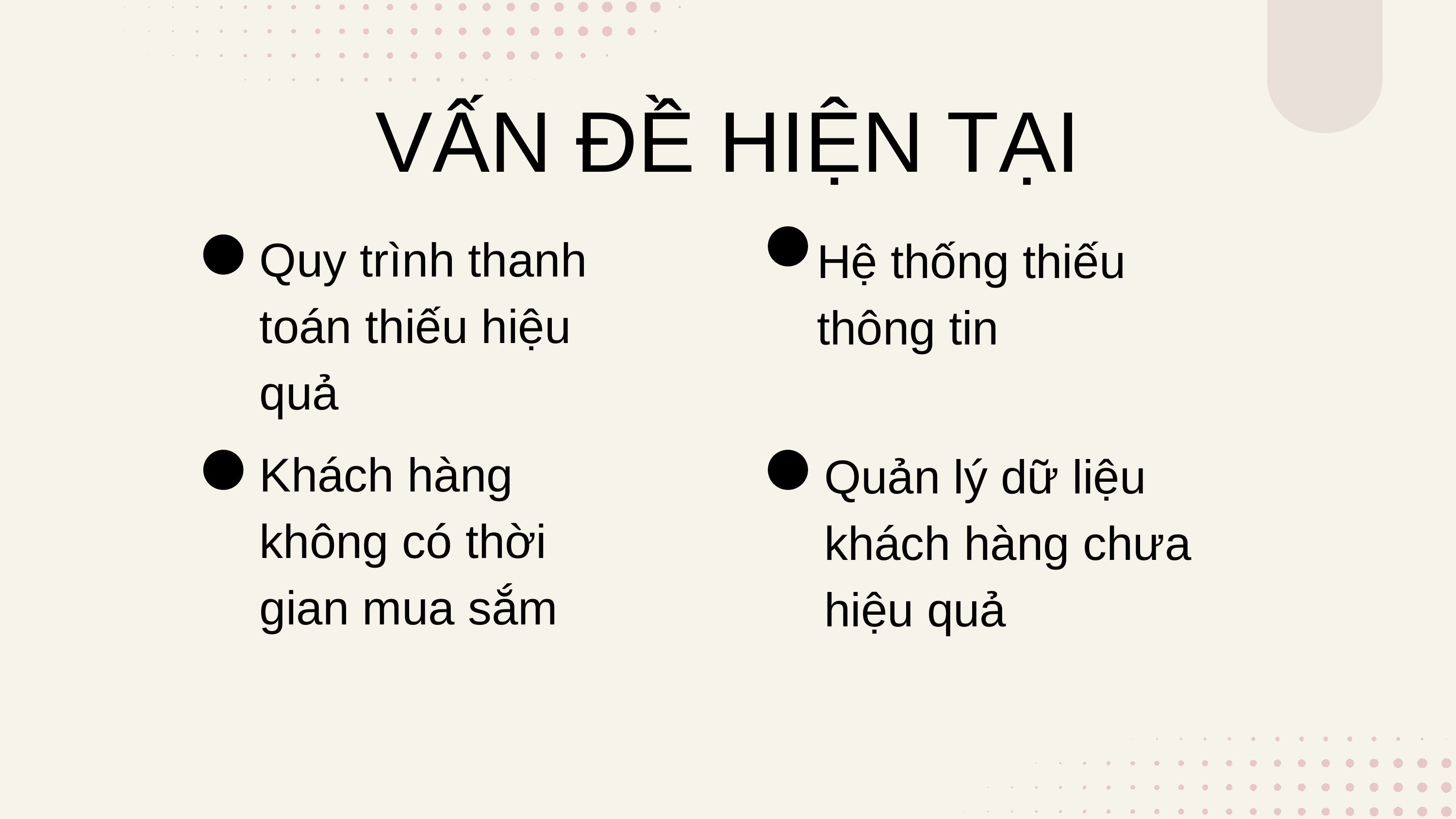

VẤN ĐỀ HIỆN TẠI
Quy trình thanh toán thiếu hiệu quả

Hệ thống thiếu thông tin
Khách hàng không có thời gian mua sắm

Quản lý dữ liệu khách hàng chưa hiệu quả